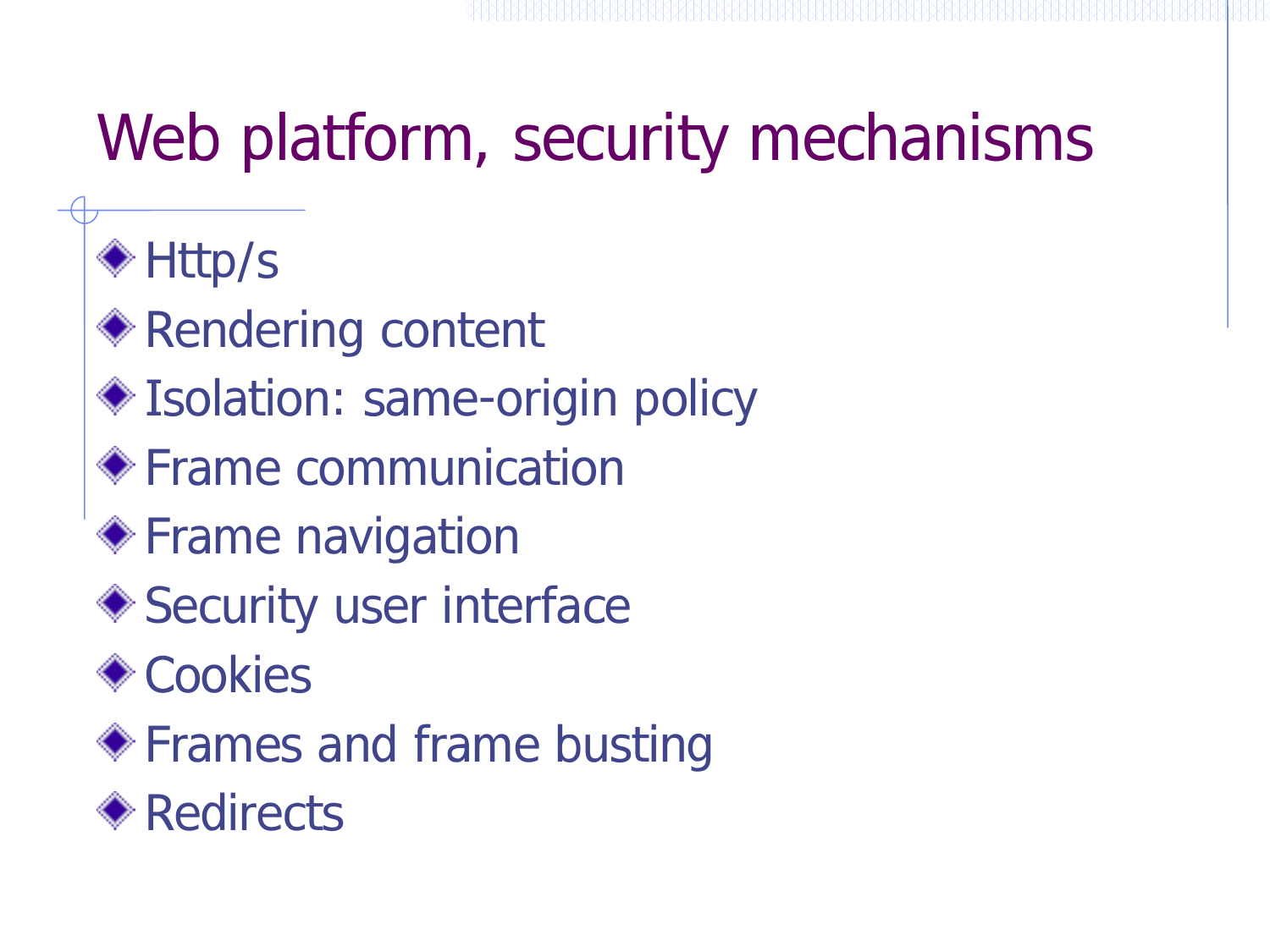

# Web platform, security mechanisms
Http/s
Rendering content
Isolation: same-origin policy
Frame communication
Frame navigation
Security user interface
Cookies
Frames and frame busting
Redirects